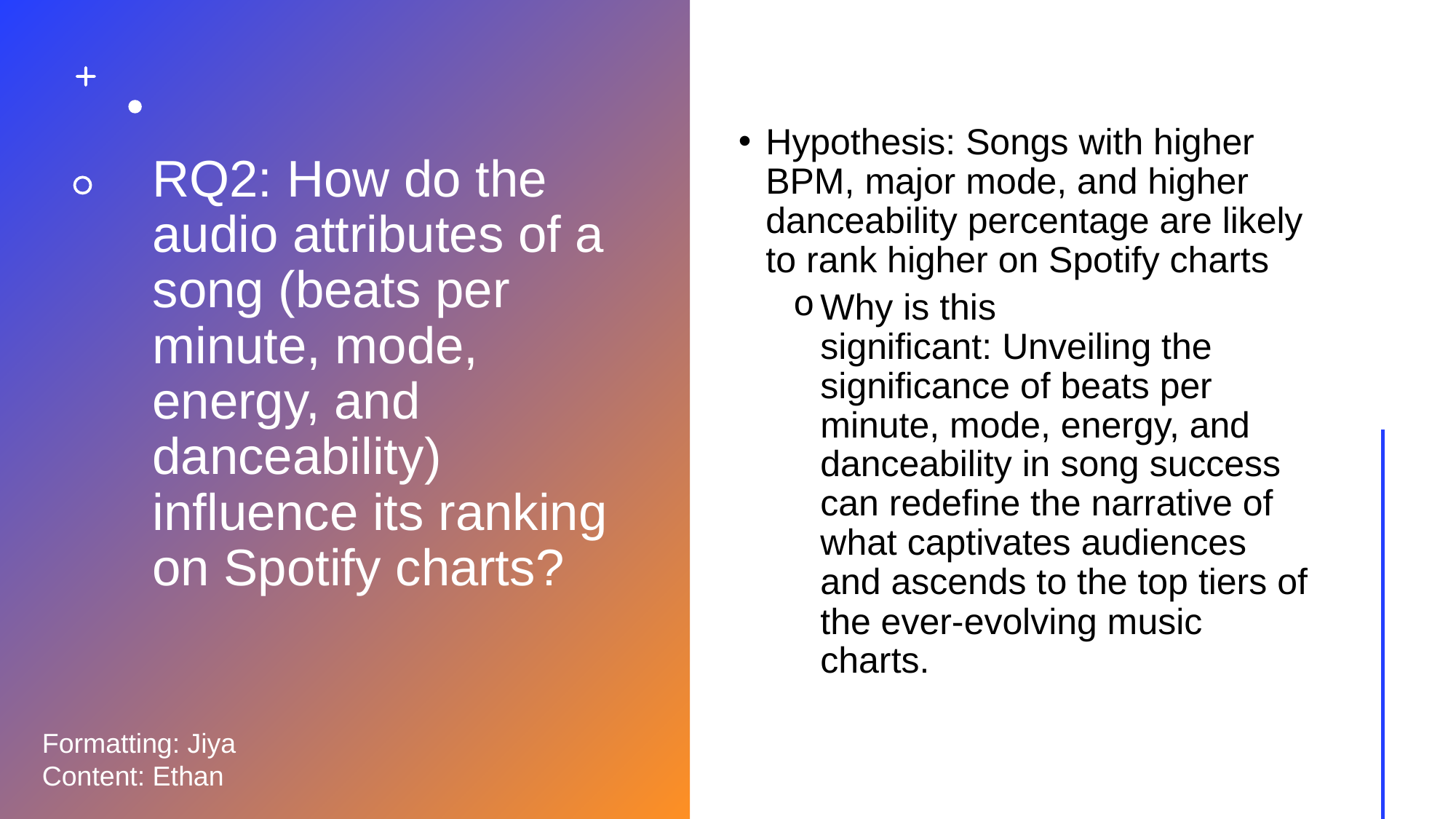

# RQ2: How do the audio attributes of a song (beats per minute, mode, energy, and danceability) influence its ranking on Spotify charts?

Hypothesis: Songs with higher BPM, major mode, and higher danceability percentage are likely to rank higher on Spotify charts
Why is this significant: Unveiling the significance of beats per minute, mode, energy, and danceability in song success can redefine the narrative of what captivates audiences and ascends to the top tiers of the ever-evolving music charts.

Formatting: Jiya
Content: Ethan